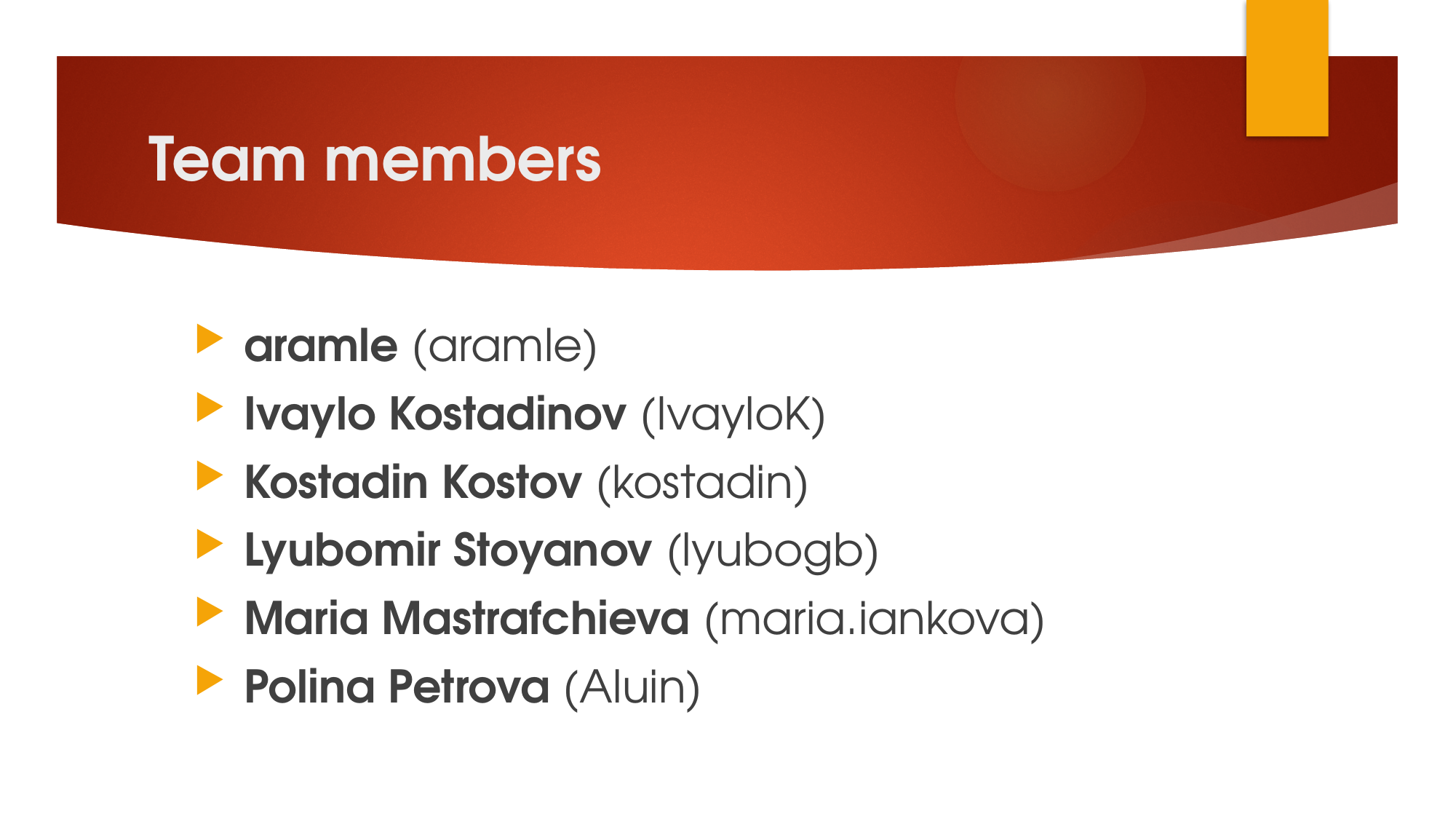

# Team members
 aramle (aramle)
 Ivaylo Kostadinov (IvayloK)
 Kostadin Kostov (kostadin)
 Lyubomir Stoyanov (lyubogb)
 Maria Mastrafchieva (maria.iankova)
 Polina Petrova (Aluin)